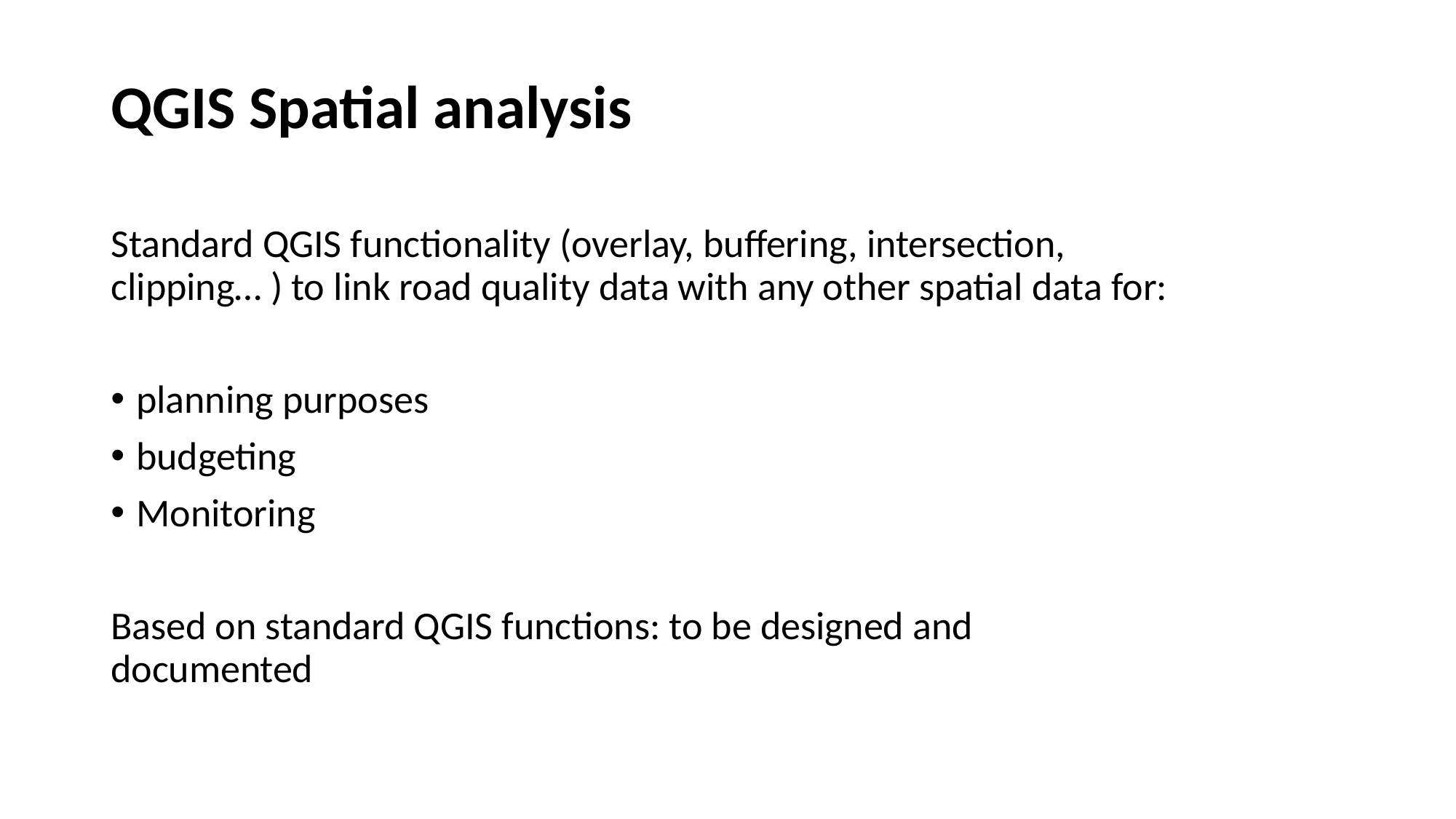

# QGIS Spatial analysis
Standard QGIS functionality (overlay, buffering, intersection, clipping… ) to link road quality data with any other spatial data for:

planning purposes
budgeting
Monitoring

Based on standard QGIS functions: to be designed and documented